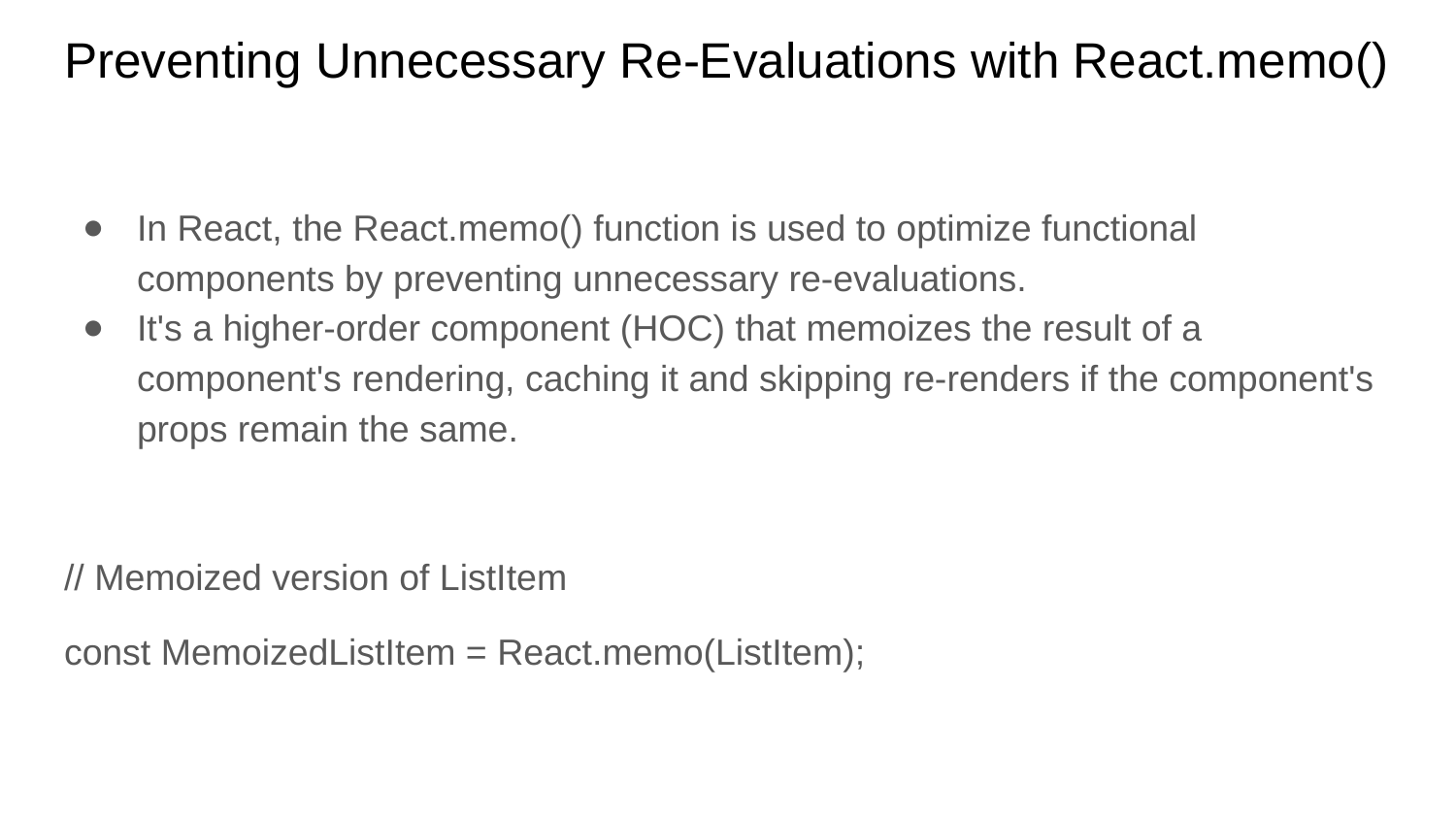

# Preventing Unnecessary Re-Evaluations with React.memo()
In React, the React.memo() function is used to optimize functional components by preventing unnecessary re-evaluations.
It's a higher-order component (HOC) that memoizes the result of a component's rendering, caching it and skipping re-renders if the component's props remain the same.

// Memoized version of ListItem
const MemoizedListItem = React.memo(ListItem);